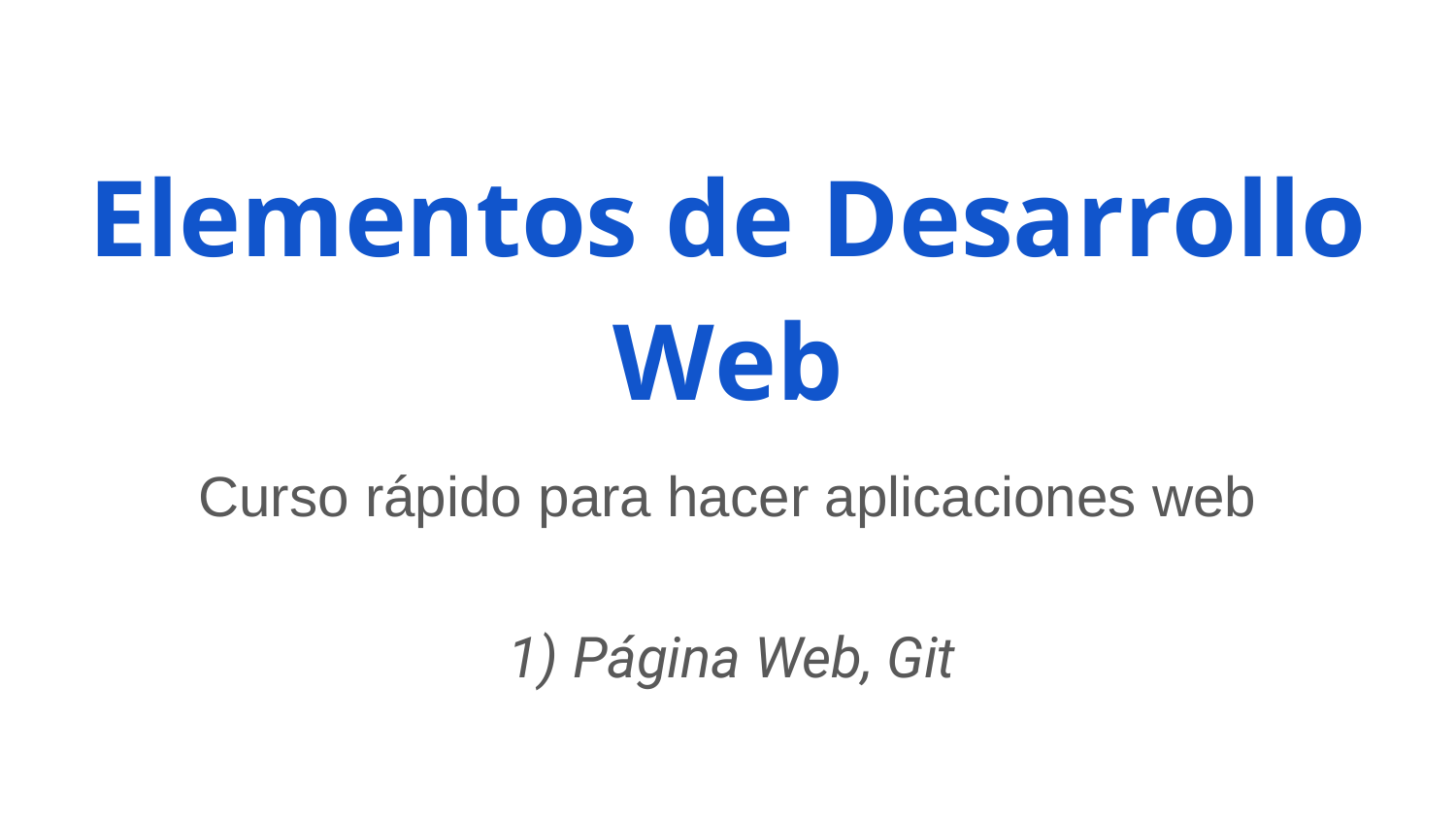

# Elementos de Desarrollo Web
Curso rápido para hacer aplicaciones web
Página Web, Git